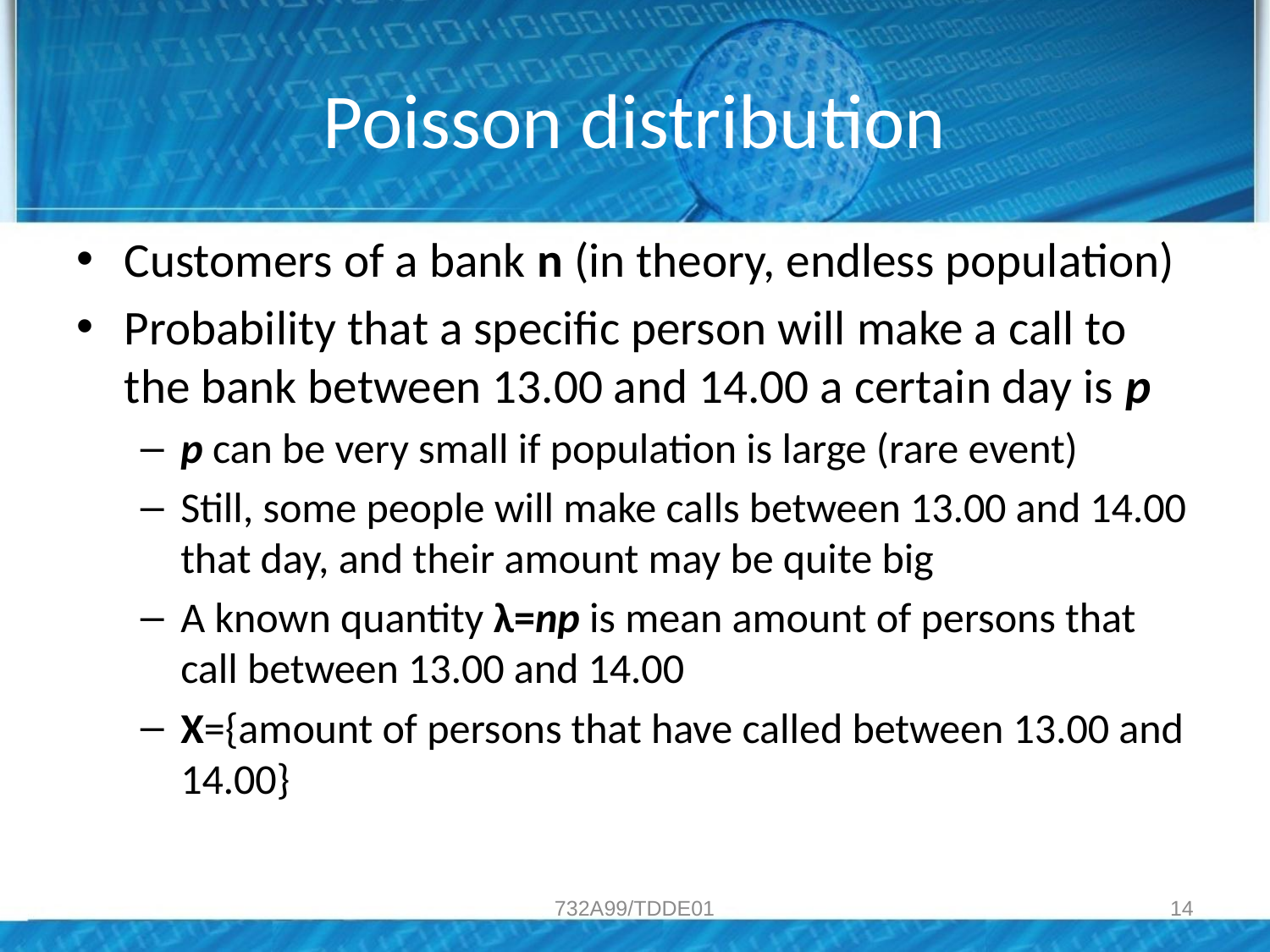

# Poisson distribution
Customers of a bank n (in theory, endless population)
Probability that a specific person will make a call to the bank between 13.00 and 14.00 a certain day is p
p can be very small if population is large (rare event)
Still, some people will make calls between 13.00 and 14.00 that day, and their amount may be quite big
A known quantity λ=np is mean amount of persons that call between 13.00 and 14.00
X={amount of persons that have called between 13.00 and 14.00}
732A99/TDDE01
14